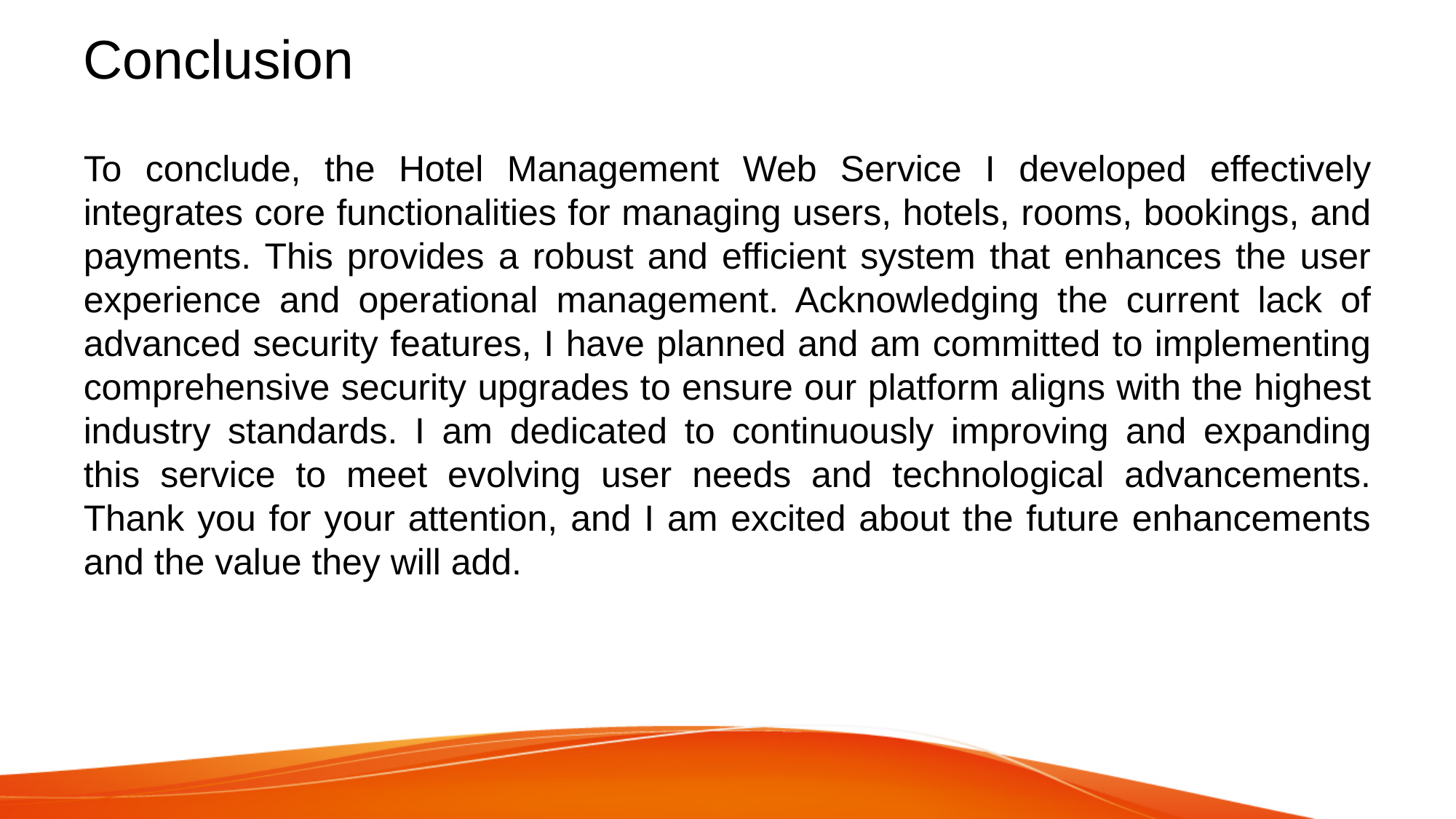

# Conclusion
To conclude, the Hotel Management Web Service I developed effectively integrates core functionalities for managing users, hotels, rooms, bookings, and payments. This provides a robust and efficient system that enhances the user experience and operational management. Acknowledging the current lack of advanced security features, I have planned and am committed to implementing comprehensive security upgrades to ensure our platform aligns with the highest industry standards. I am dedicated to continuously improving and expanding this service to meet evolving user needs and technological advancements. Thank you for your attention, and I am excited about the future enhancements and the value they will add.